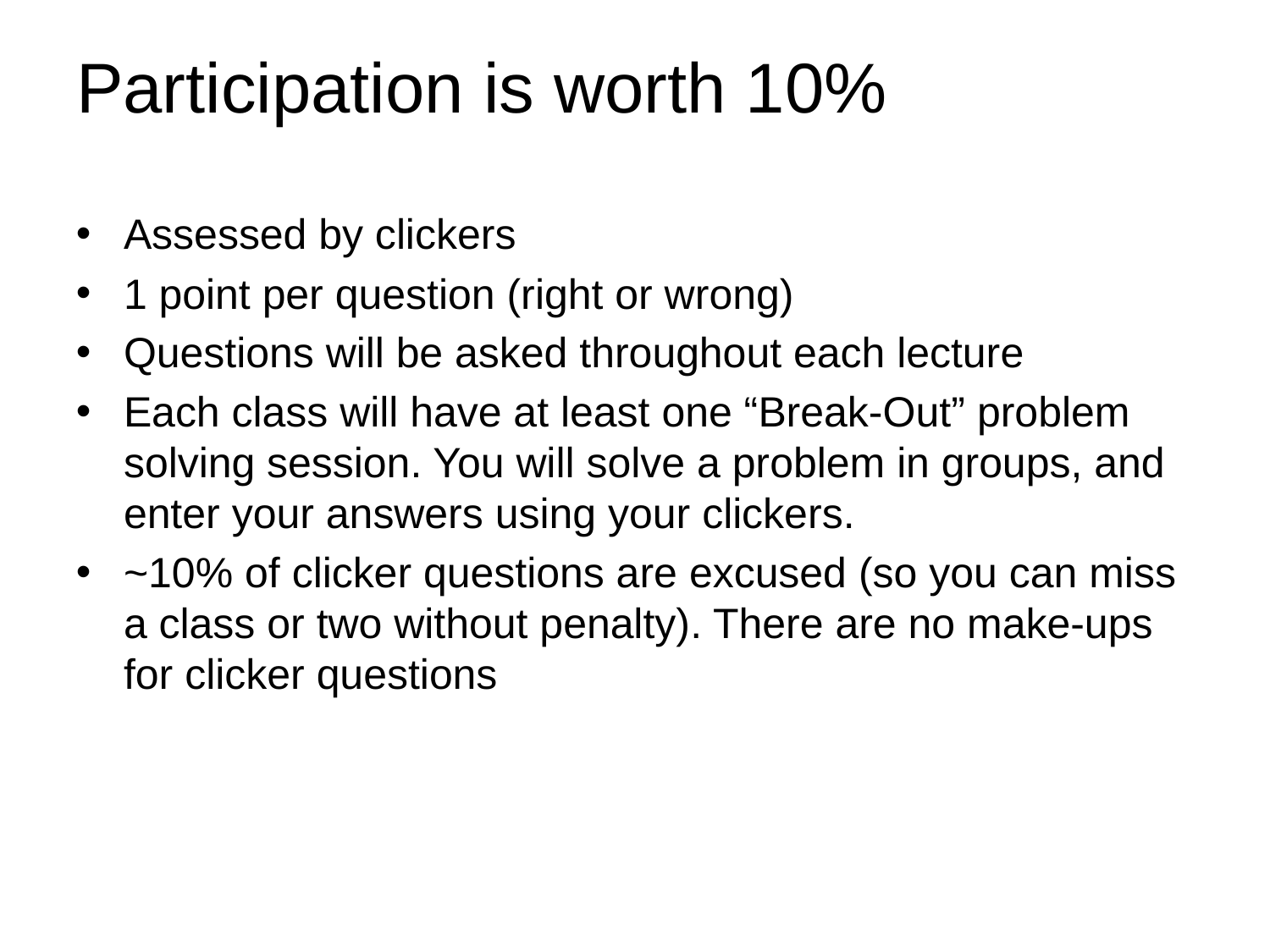

# Participation is worth 10%
Assessed by clickers
1 point per question (right or wrong)
Questions will be asked throughout each lecture
Each class will have at least one “Break-Out” problem solving session. You will solve a problem in groups, and enter your answers using your clickers.
~10% of clicker questions are excused (so you can miss a class or two without penalty). There are no make-ups for clicker questions